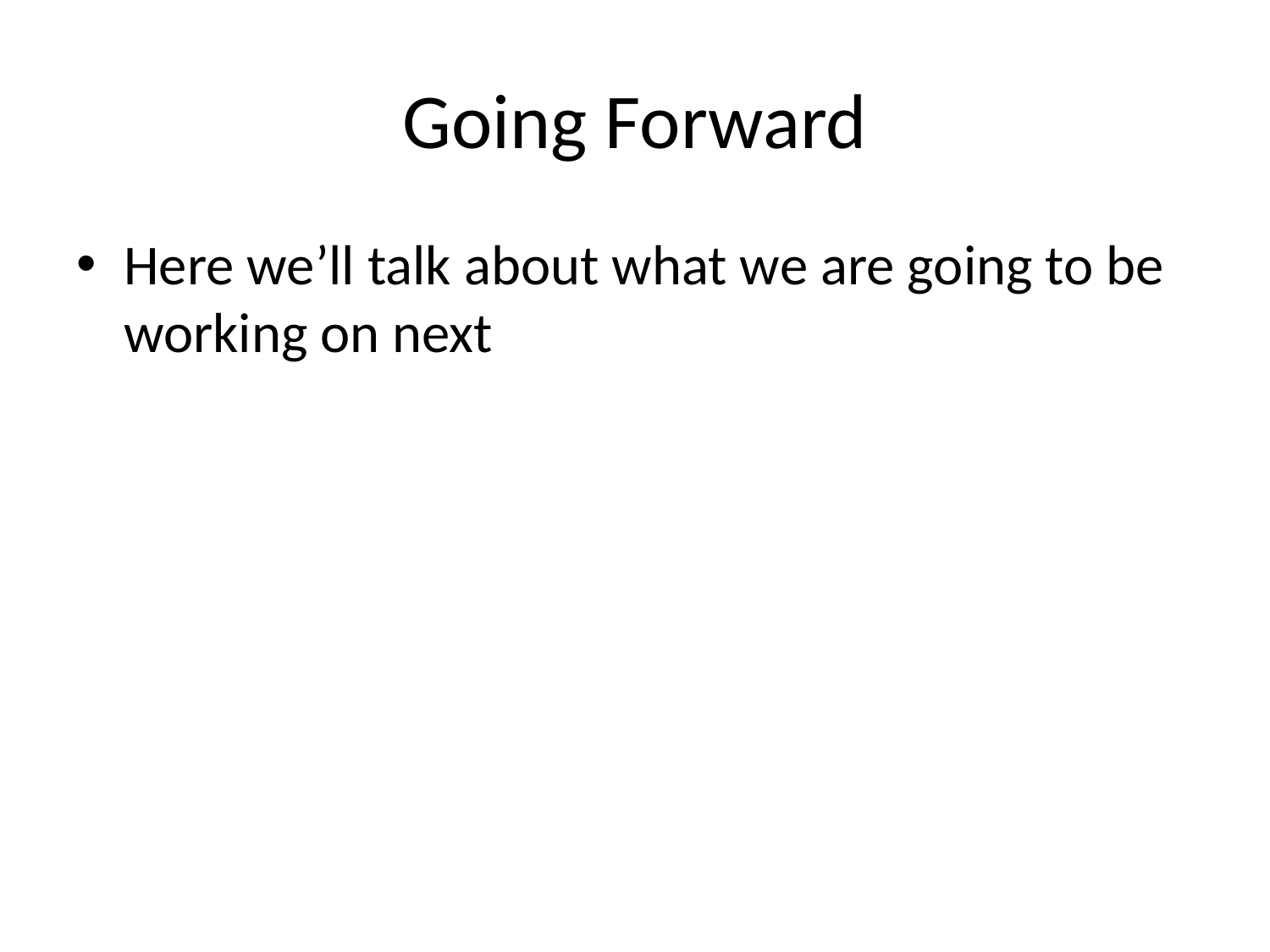

# Going Forward
Here we’ll talk about what we are going to be working on next